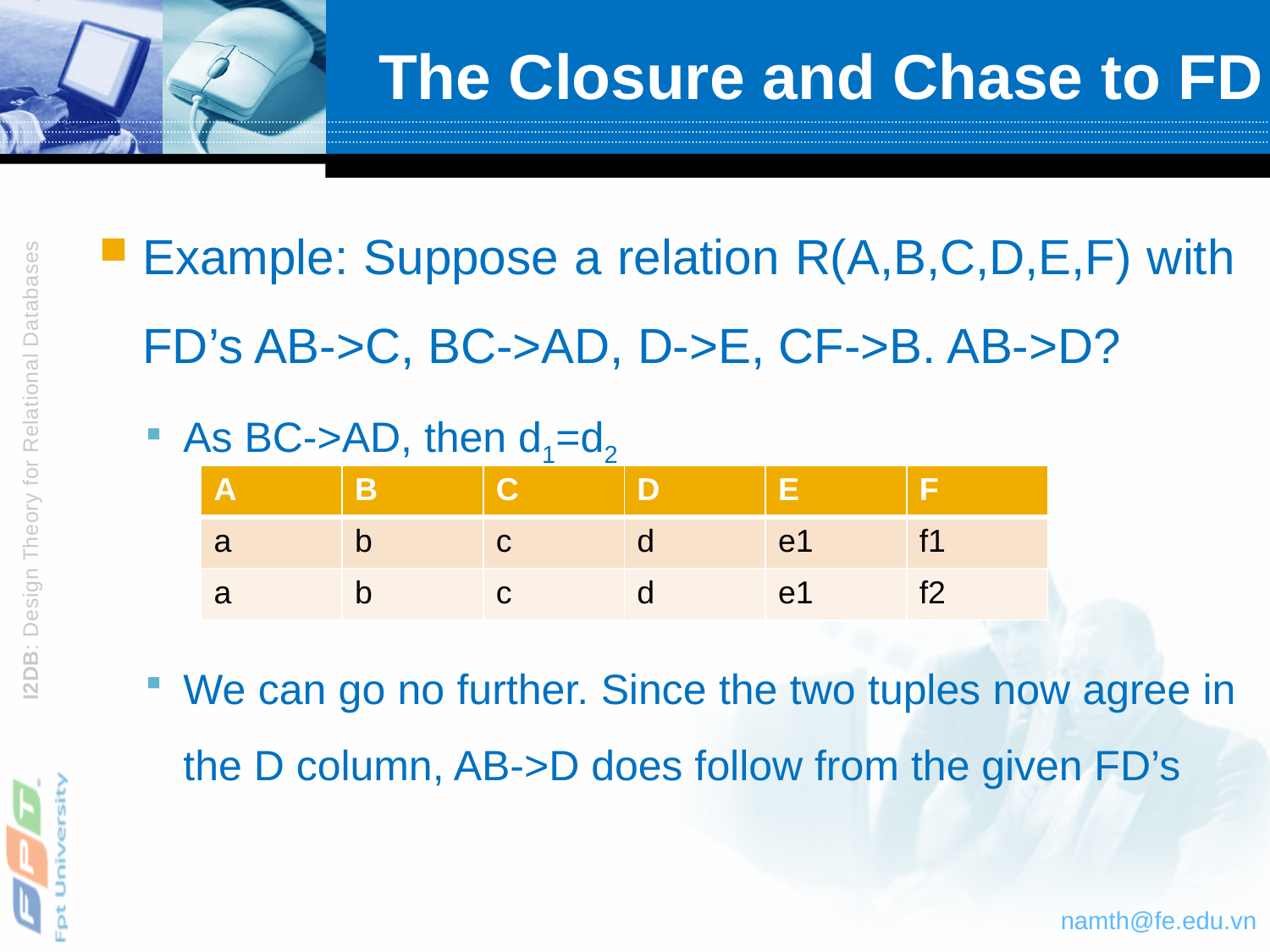

# The Closure and Chase to FD
Example: Suppose a relation R(A,B,C,D,E,F) with FD’s AB->C, BC->AD, D->E, CF->B. AB->D?
As BC->AD, then d1=d2

We can go no further. Since the two tuples now agree in the D column, AB->D does follow from the given FD’s

| A | B | C | D | E | F |
| --- | --- | --- | --- | --- | --- |
| a | b | c | d | e1 | f1 |
| a | b | c | d | e1 | f2 |